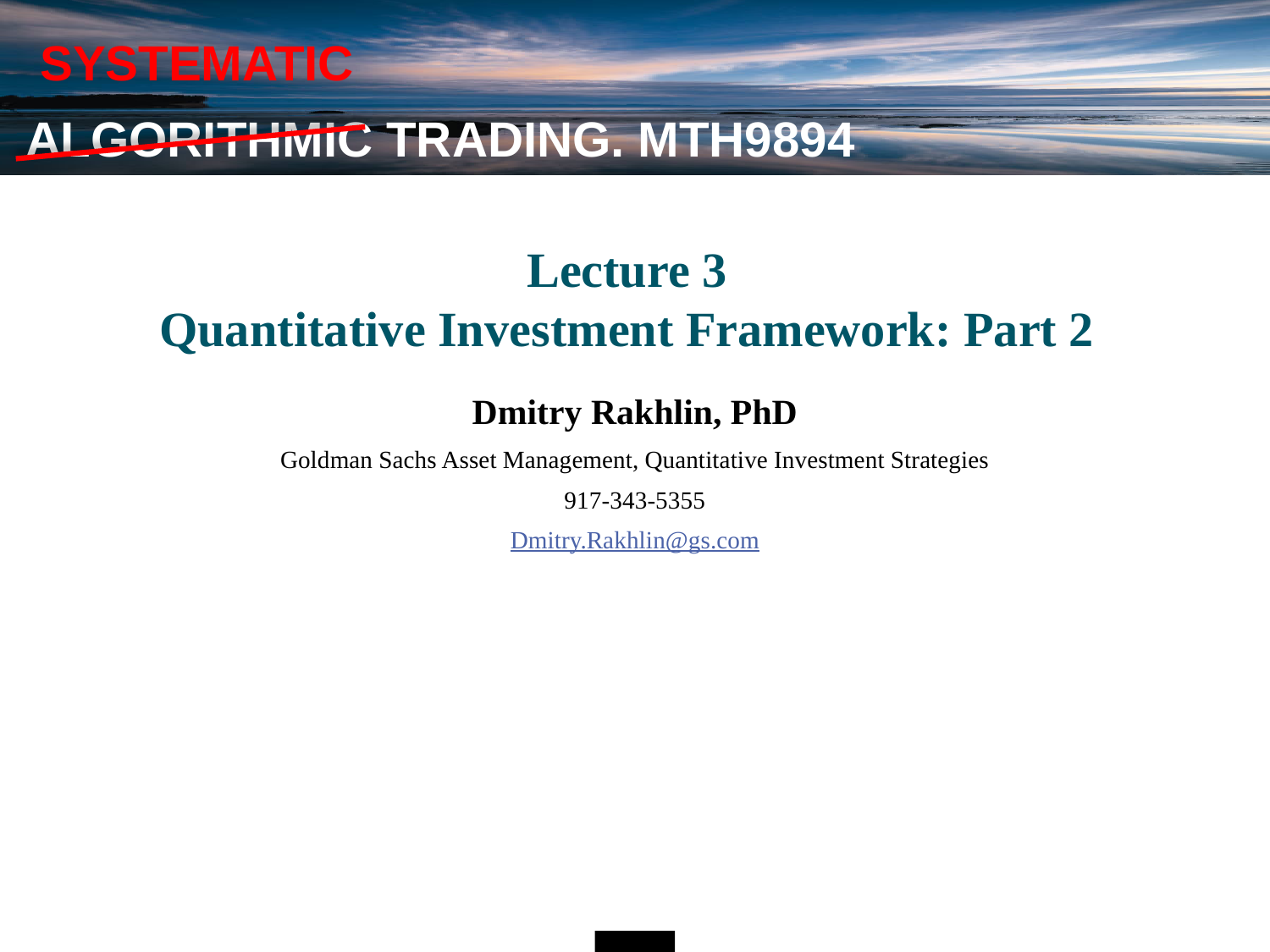

ALGORITHMIC TRADING. MTH9894
SYSTEMATIC
Lecture 3
Quantitative Investment Framework: Part 2
Dmitry Rakhlin, PhD
Goldman Sachs Asset Management, Quantitative Investment Strategies
917-343-5355
Dmitry.Rakhlin@gs.com

1